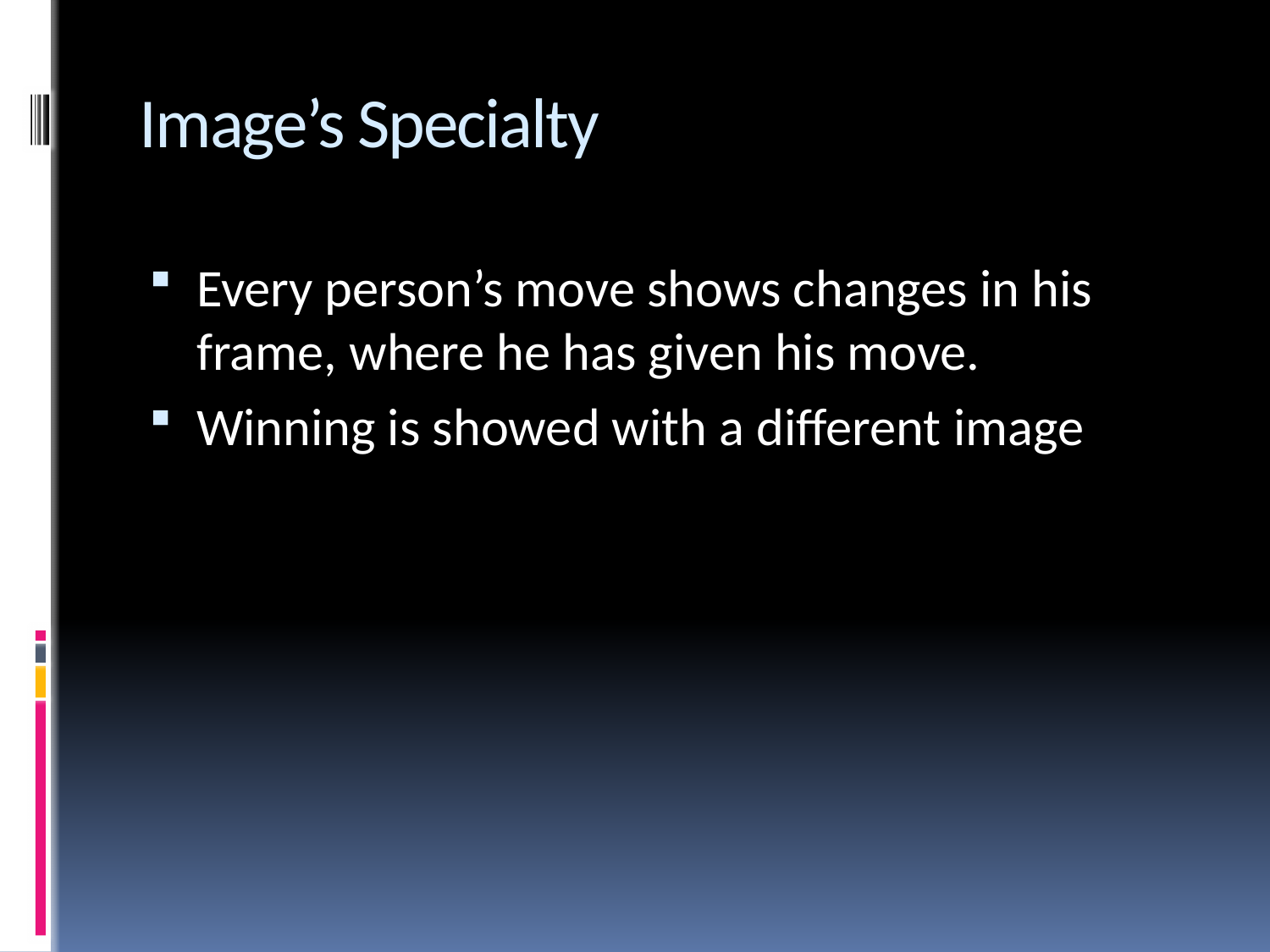

# Image’s Specialty
Every person’s move shows changes in his frame, where he has given his move.
Winning is showed with a different image